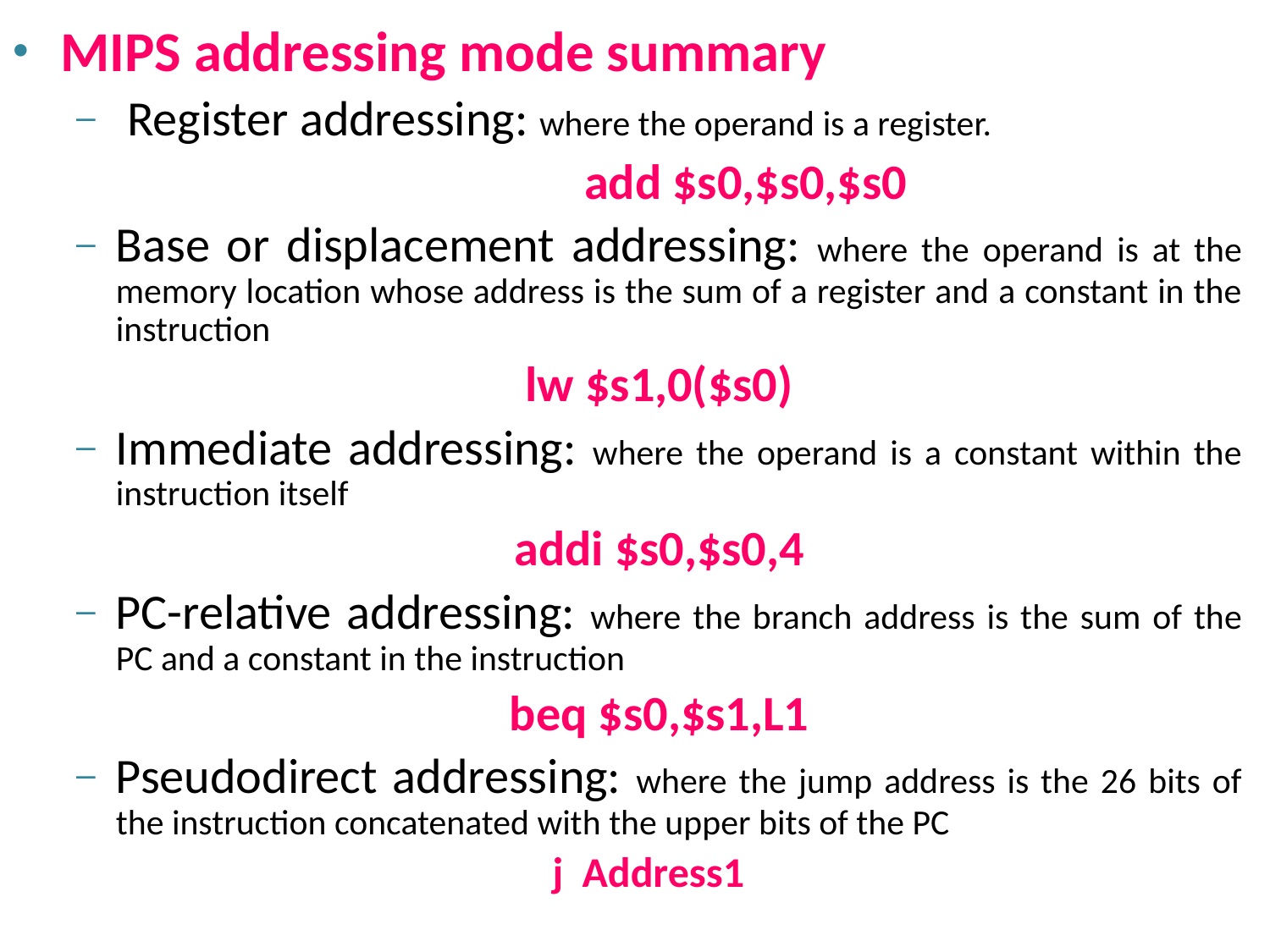

MIPS addressing mode summary
 Register addressing: where the operand is a register.
				add $s0,$s0,$s0
Base or displacement addressing: where the operand is at the memory location whose address is the sum of a register and a constant in the instruction
lw $s1,0($s0)
Immediate addressing: where the operand is a constant within the instruction itself
addi $s0,$s0,4
PC-relative addressing: where the branch address is the sum of the PC and a constant in the instruction
beq $s0,$s1,L1
Pseudodirect addressing: where the jump address is the 26 bits of the instruction concatenated with the upper bits of the PC
				j  Address1